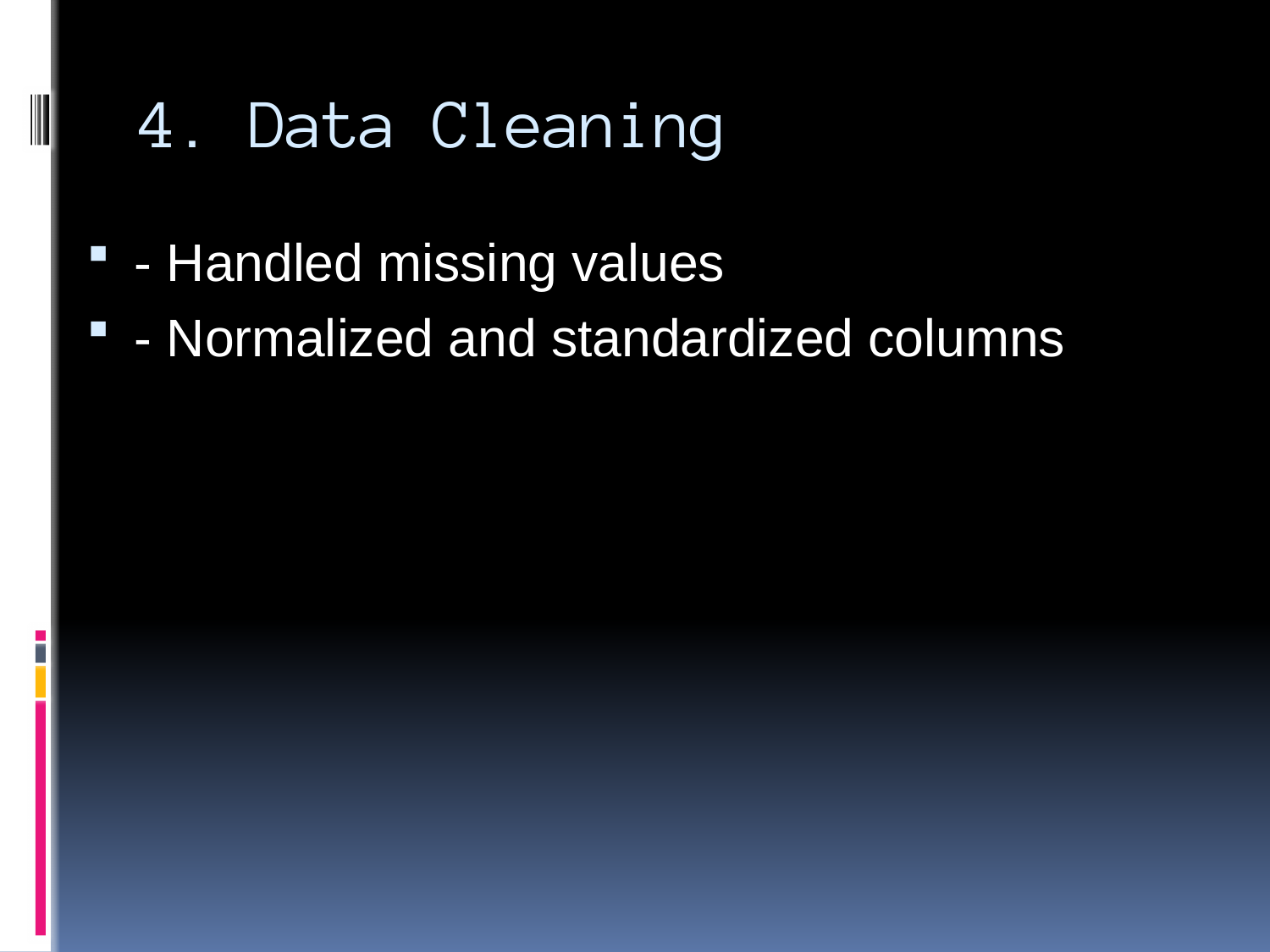

# 4. Data Cleaning
- Handled missing values
- Normalized and standardized columns